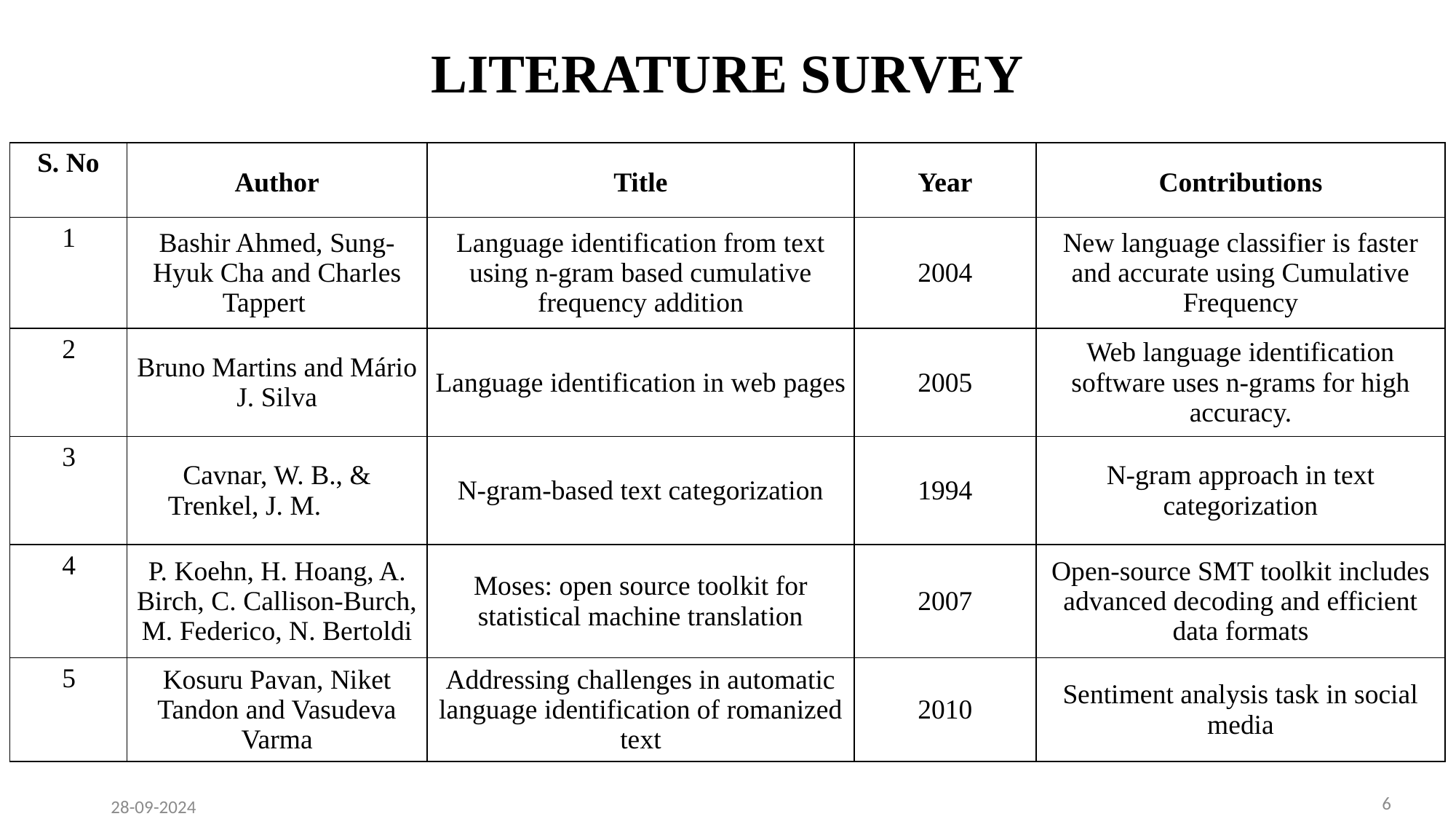

# LITERATURE SURVEY
| S. No | Author | Title | Year | Contributions |
| --- | --- | --- | --- | --- |
| 1 | Bashir Ahmed, Sung-Hyuk Cha and Charles Tappert | Language identification from text using n-gram based cumulative frequency addition | 2004 | New language classifier is faster and accurate using Cumulative Frequency |
| 2 | Bruno Martins and Mário J. Silva | Language identification in web pages | 2005 | Web language identification software uses n-grams for high accuracy. |
| 3 | Cavnar, W. B., & Trenkel, J. M. | N-gram-based text categorization | 1994 | N-gram approach in text categorization |
| 4 | P. Koehn, H. Hoang, A. Birch, C. Callison-Burch, M. Federico, N. Bertoldi | Moses: open source toolkit for statistical machine translation | 2007 | Open-source SMT toolkit includes advanced decoding and efficient data formats |
| 5 | Kosuru Pavan, Niket Tandon and Vasudeva Varma | Addressing challenges in automatic language identification of romanized text | 2010 | Sentiment analysis task in social media |
6
28-09-2024